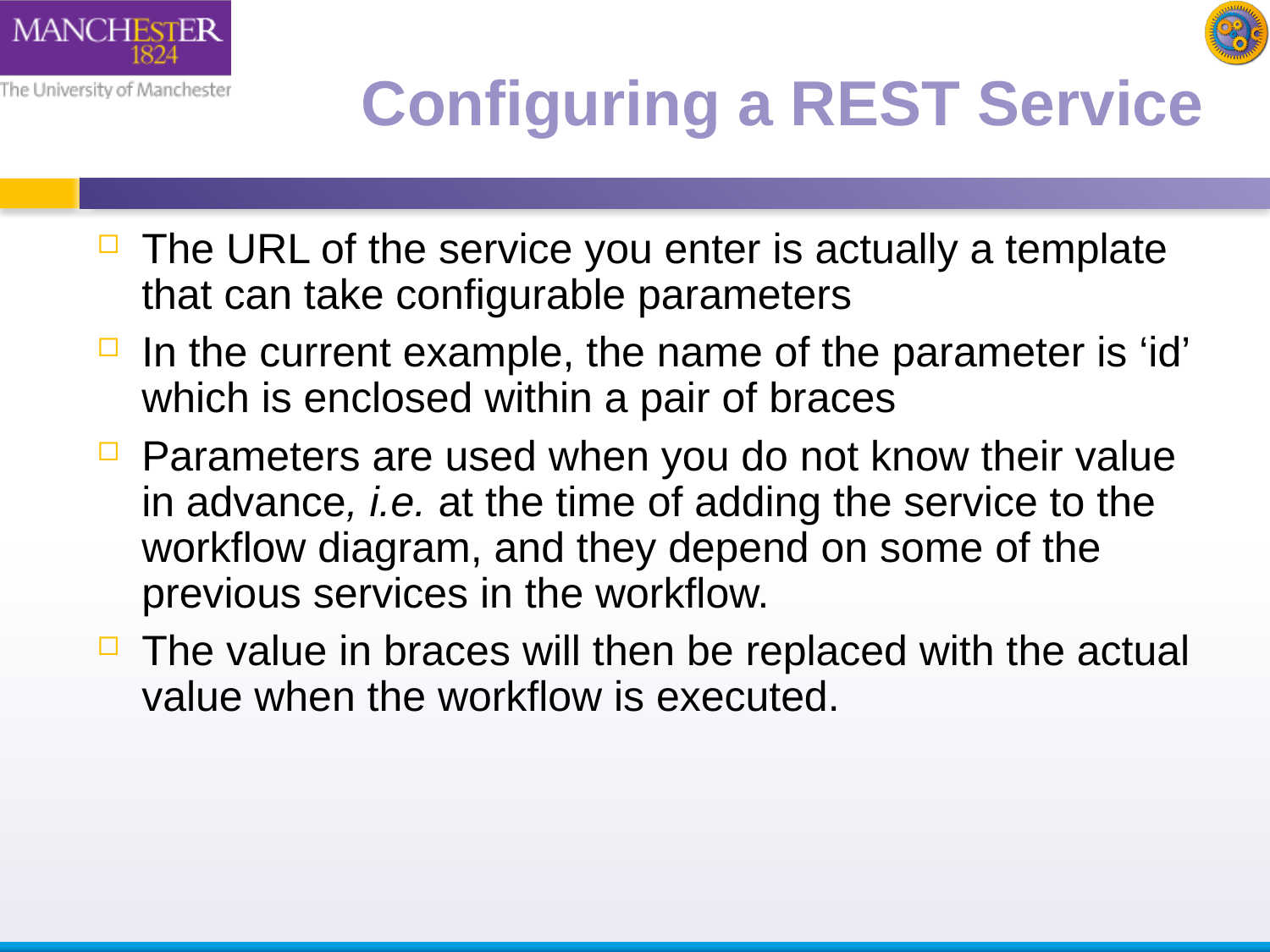

# Configuring a REST Service
The URL of the service you enter is actually a template that can take configurable parameters
In the current example, the name of the parameter is ‘id’ which is enclosed within a pair of braces
Parameters are used when you do not know their value in advance, i.e. at the time of adding the service to the workflow diagram, and they depend on some of the previous services in the workflow.
The value in braces will then be replaced with the actual value when the workflow is executed.